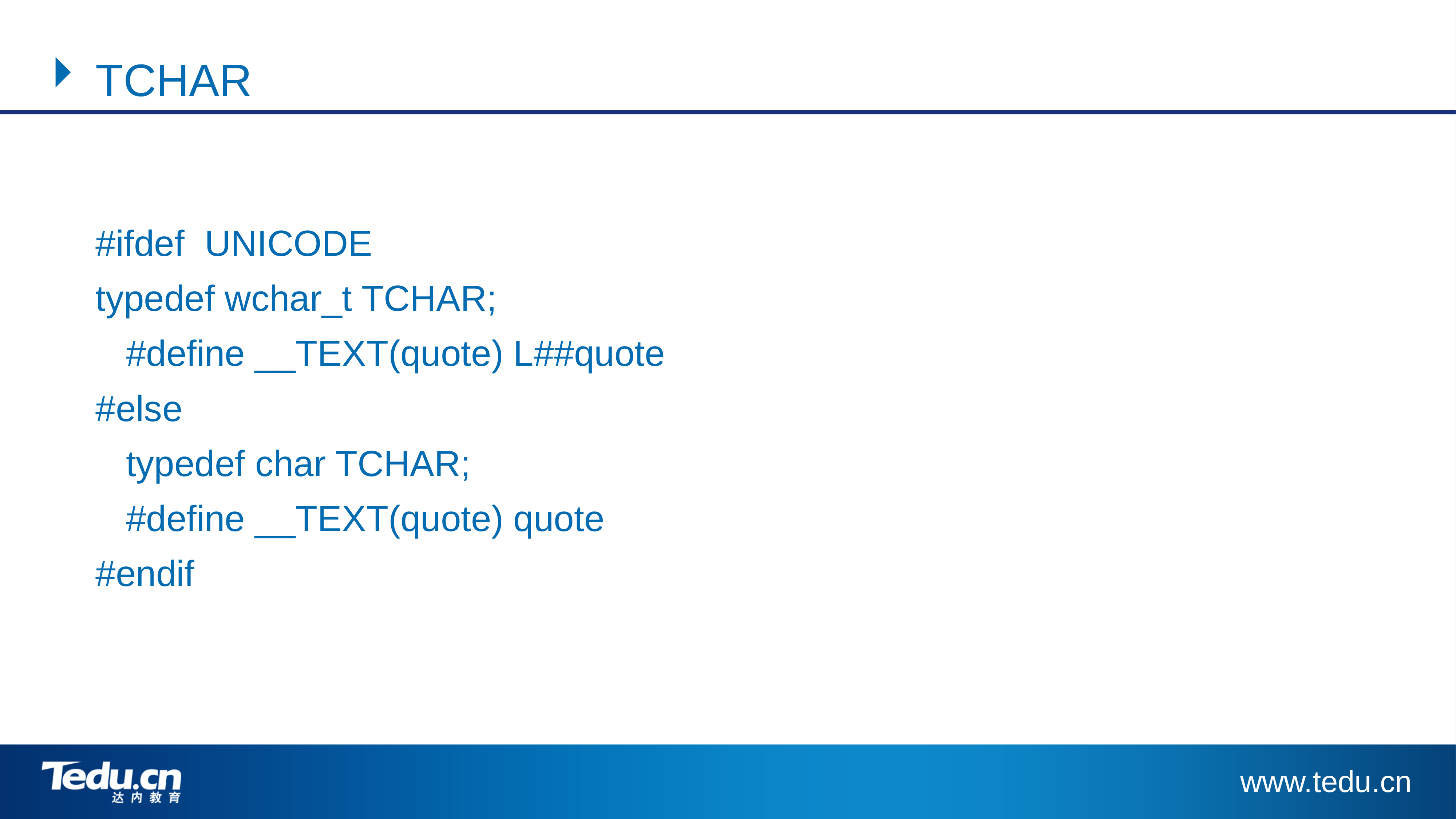

TCHAR

#ifdef  UNICODE
typedef wchar_t TCHAR;
   #define __TEXT(quote) L##quote
#else
   typedef char TCHAR;
   #define __TEXT(quote) quote
#endif